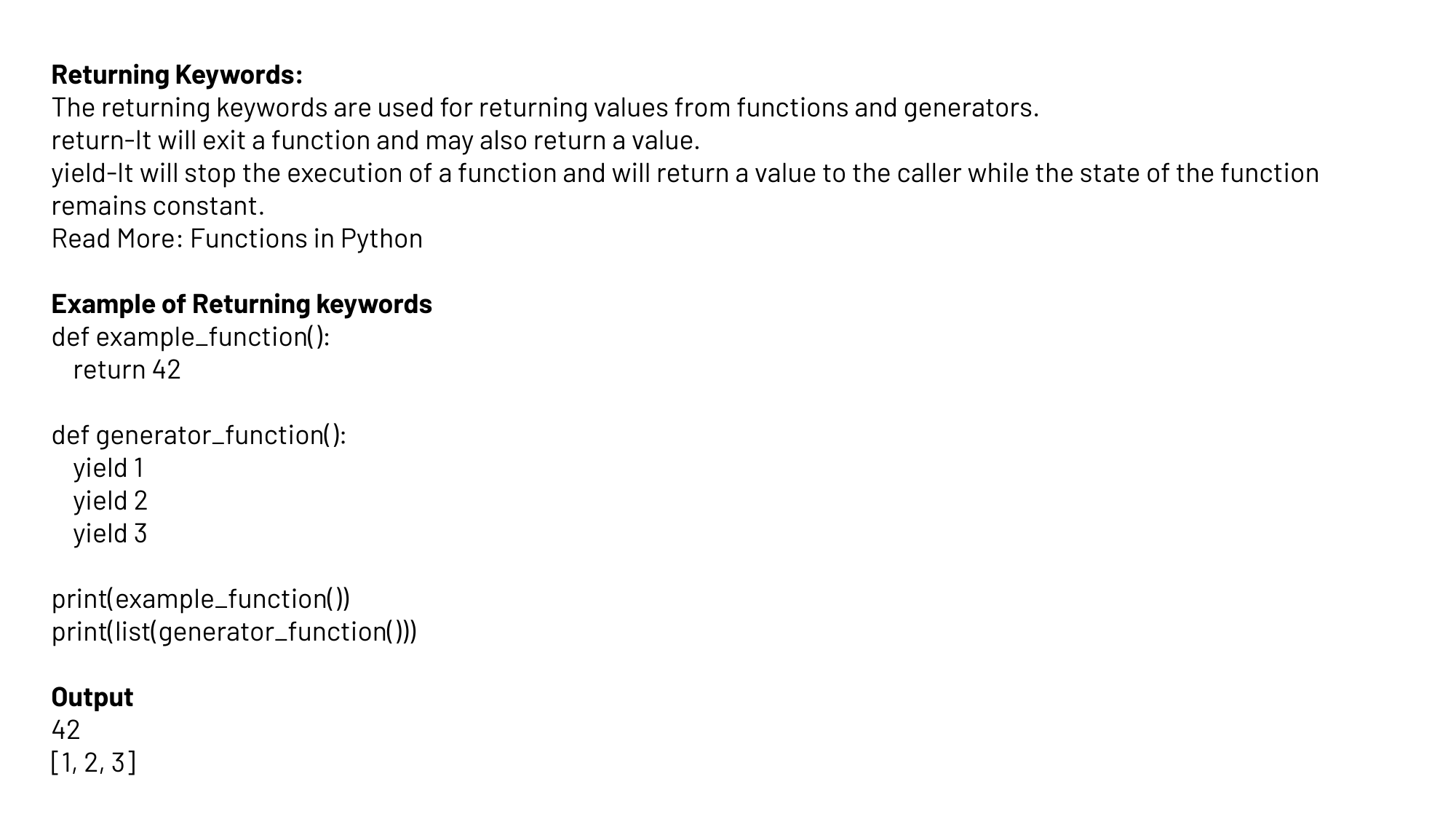

Returning Keywords:
The returning keywords are used for returning values from functions and generators.
return-It will exit a function and may also return a value.
yield-It will stop the execution of a function and will return a value to the caller while the state of the function remains constant.
Read More: Functions in Python

Example of Returning keywords
def example_function():
    return 42

def generator_function():
    yield 1
    yield 2
    yield 3

print(example_function())
print(list(generator_function()))

Output
42
[1, 2, 3]